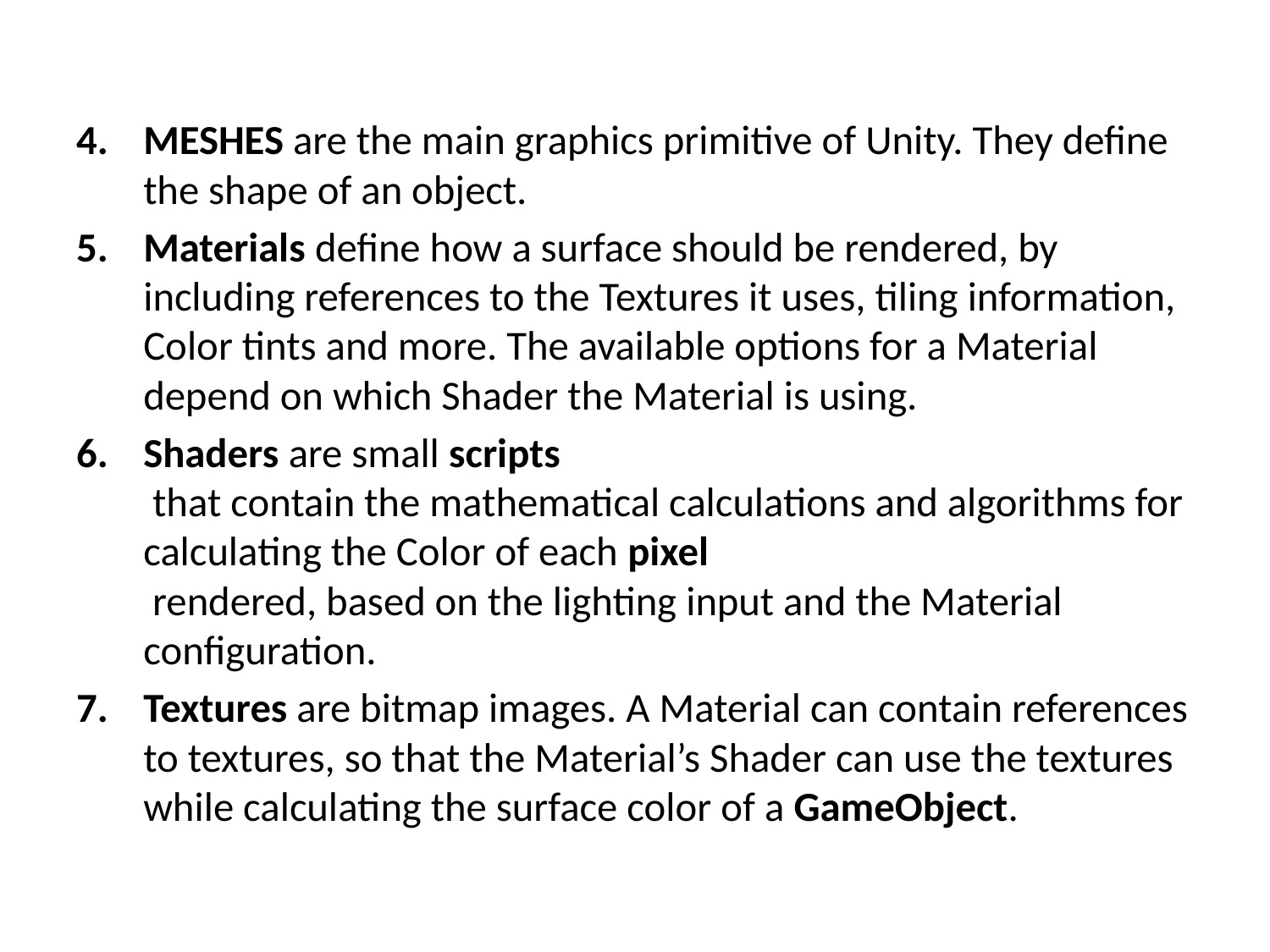

4.	MESHES are the main graphics primitive of Unity. They define the shape of an object.
5.	Materials define how a surface should be rendered, by including references to the Textures it uses, tiling information, Color tints and more. The available options for a Material depend on which Shader the Material is using.
6.	Shaders are small scripts
 that contain the mathematical calculations and algorithms for calculating the Color of each pixel
 rendered, based on the lighting input and the Material configuration.
7.	Textures are bitmap images. A Material can contain references to textures, so that the Material’s Shader can use the textures while calculating the surface color of a GameObject.